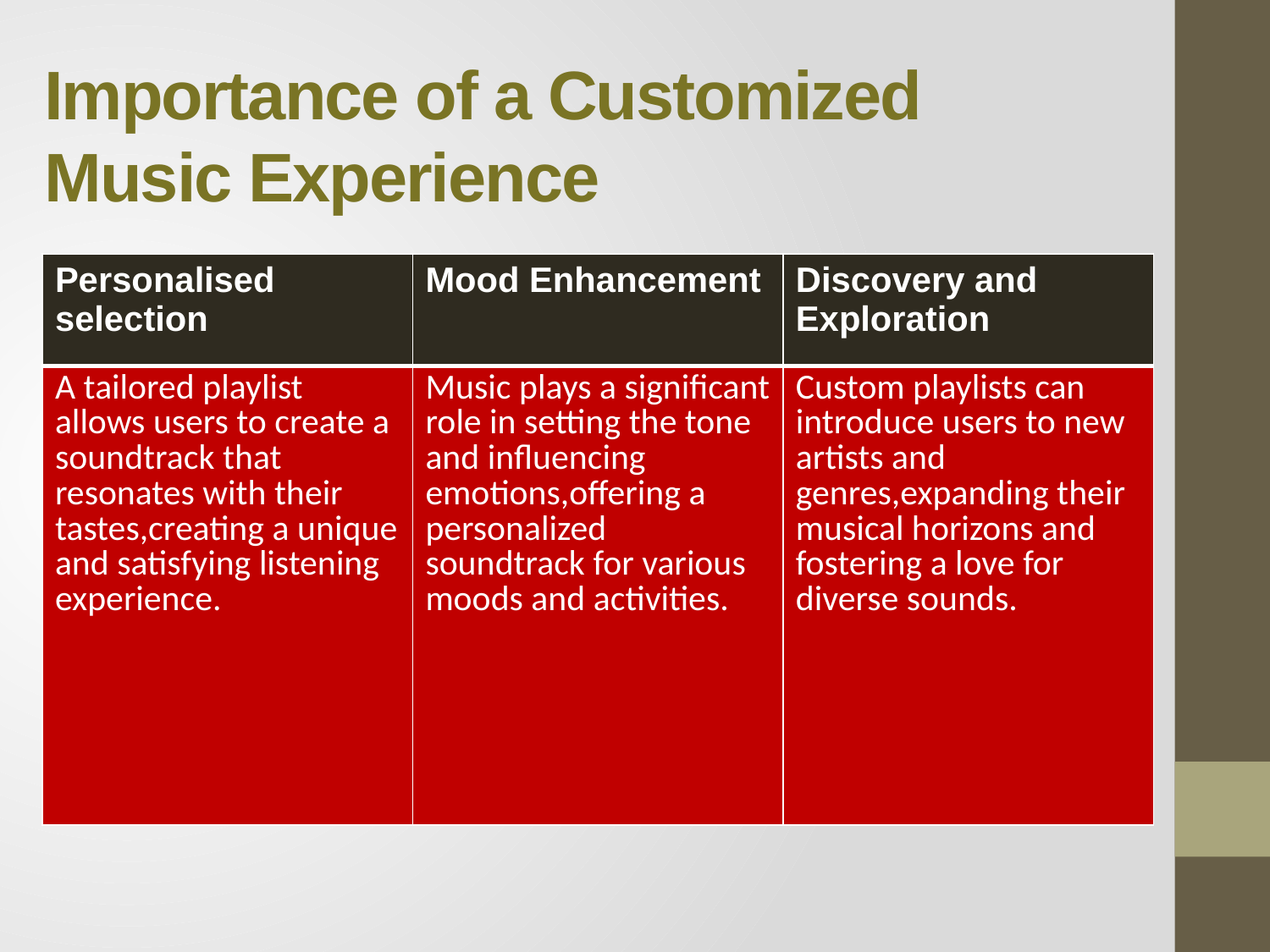

# Importance of a Customized Music Experience
| Personalised selection | Mood Enhancement | Discovery and Exploration |
| --- | --- | --- |
| A tailored playlist allows users to create a soundtrack that resonates with their tastes,creating a unique and satisfying listening experience. | Music plays a significant role in setting the tone and influencing emotions,offering a personalized soundtrack for various moods and activities. | Custom playlists can introduce users to new artists and genres,expanding their musical horizons and fostering a love for diverse sounds. |